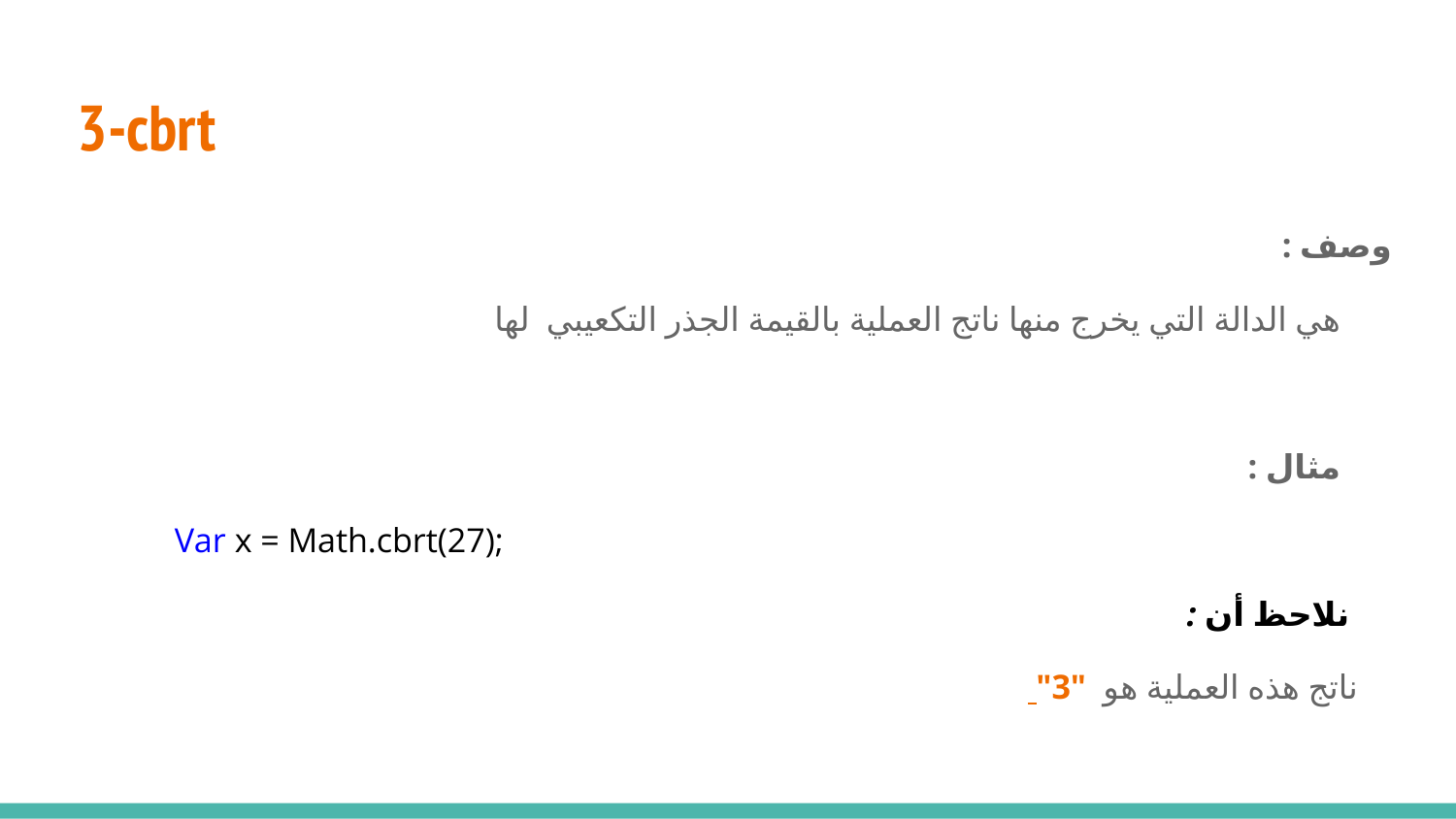

# 3-cbrt
وصف :
      هي الدالة التي يخرج منها ناتج العملية بالقيمة الجذر التكعيبي  لها

      مثال :
             Var x = Math.cbrt(27);
     نلاحظ أن :
    ناتج هذه العملية هو  "3"